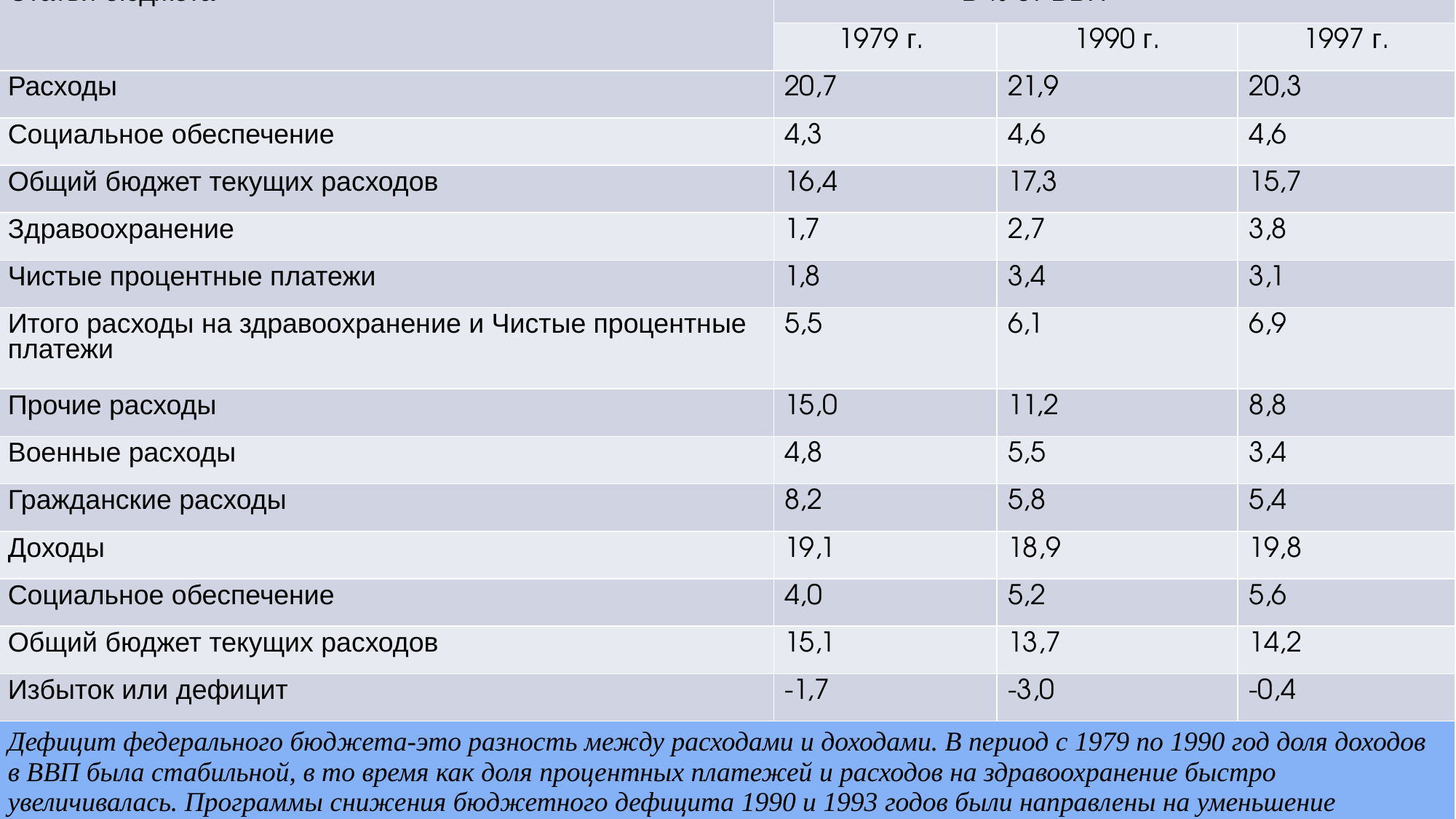

| Таблица 1. Тенденция федерального бюджета в период с 1979 по 1997 год. |  |  |  |
| --- | --- | --- | --- |
| Статьи бюджета | В % от ВВП |  |  |
|  | 1979 г. | 1990 г. | 1997 г. |
| Расходы | 20,7 | 21,9 | 20,3 |
| Социальное обеспечение | 4,3 | 4,6 | 4,6 |
| Общий бюджет текущих расходов | 16,4 | 17,3 | 15,7 |
| Здравоохранение | 1,7 | 2,7 | 3,8 |
| Чистые процентные платежи | 1,8 | 3,4 | 3,1 |
| Итого расходы на здравоохранение и Чистые процентные платежи | 5,5 | 6,1 | 6,9 |
| Прочие расходы | 15,0 | 11,2 | 8,8 |
| Военные расходы | 4,8 | 5,5 | 3,4 |
| Гражданские расходы | 8,2 | 5,8 | 5,4 |
| Доходы | 19,1 | 18,9 | 19,8 |
| Социальное обеспечение | 4,0 | 5,2 | 5,6 |
| Общий бюджет текущих расходов | 15,1 | 13,7 | 14,2 |
| Избыток или дефицит | -1,7 | -3,0 | -0,4 |
| Дефицит федерального бюджета-это разность между расходами и доходами. В период с 1979 по 1990 год доля доходов в ВВП была стабильной, в то время как доля процентных платежей и расходов на здравоохранение быстро увеличивалась. Программы снижения бюджетного дефицита 1990 и 1993 годов были направлены на уменьшение дефицита , однако увеличение расходов на здравоохранение по-прежнему не позволяет надеяться на окончательное решение проблемы. (Источник: Charles L Schultz «Paying the Bills», in Henry). Aaron and Charles L.Schulze,eds., Saiting Domestic Priorities: What Can Government Do? (Brooklings, Washington D.S., 1992); обновлено авторами в благодаря использованию последних данных Бюджетной комиссии Конгресса. |  |  |  |